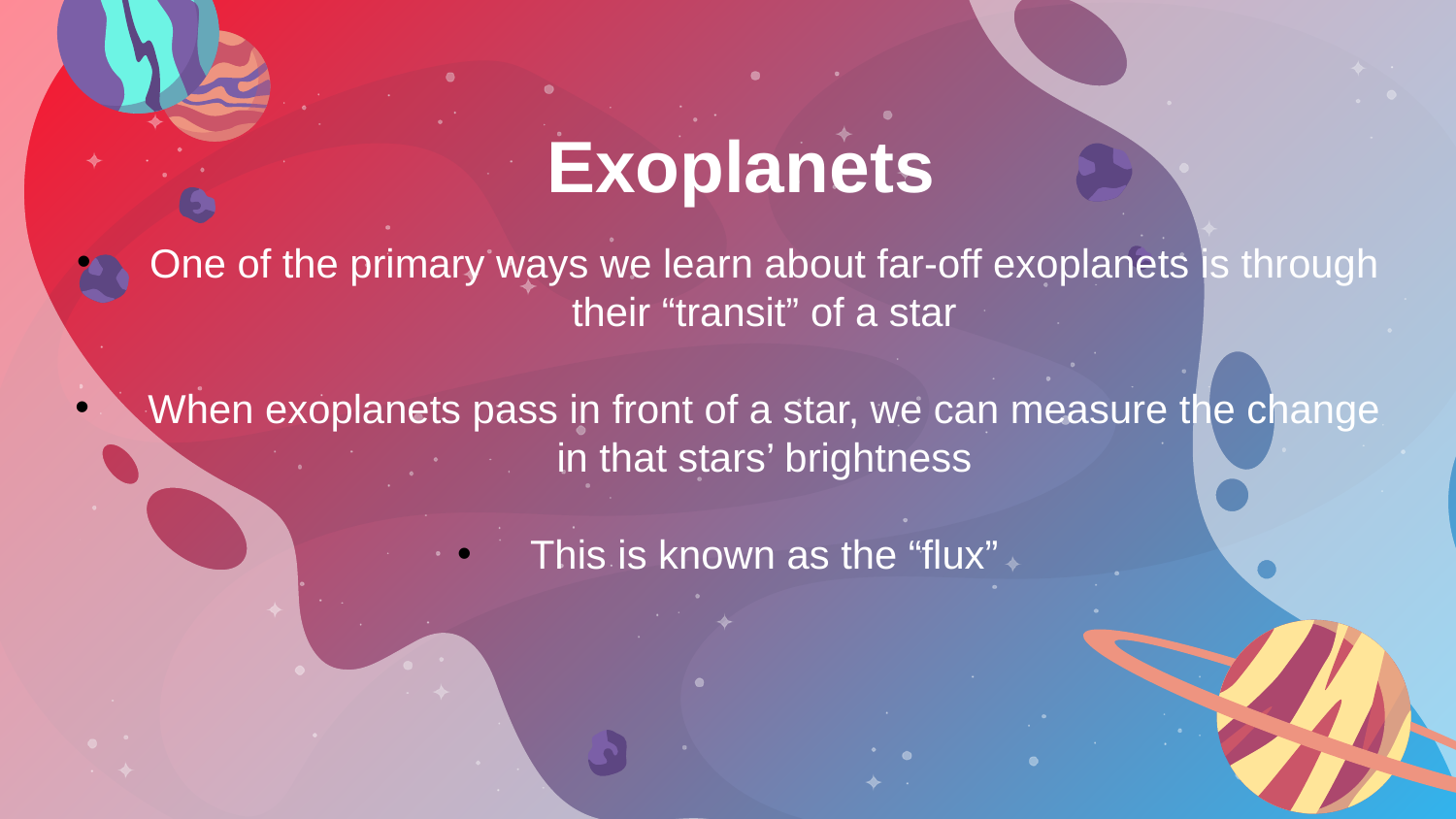

# Exoplanets
One of the primary ways we learn about far-off exoplanets is through their “transit” of a star

When exoplanets pass in front of a star, we can measure the change in that stars’ brightness

This is known as the “flux”